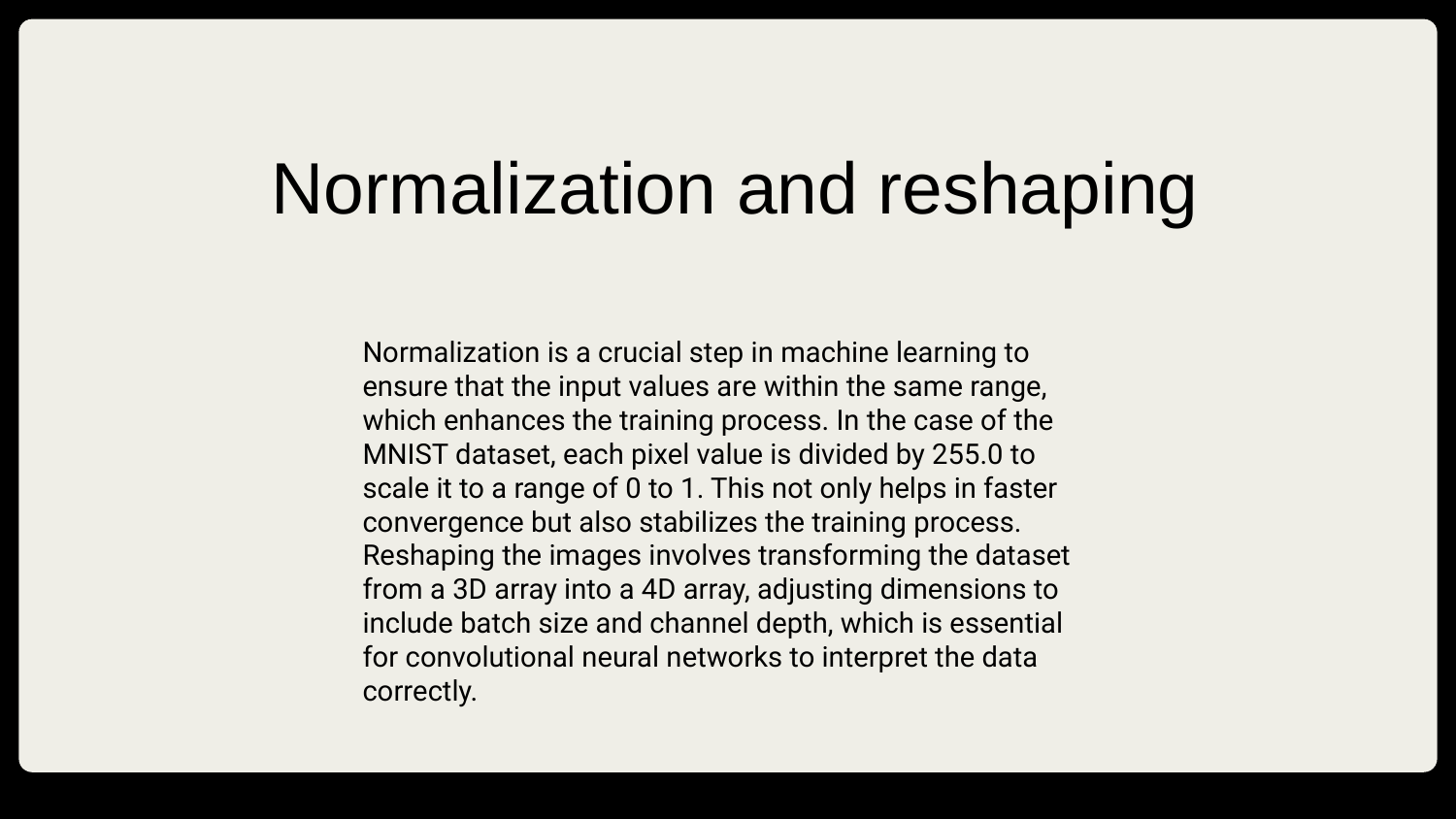

# Normalization and reshaping
Normalization is a crucial step in machine learning to ensure that the input values are within the same range, which enhances the training process. In the case of the MNIST dataset, each pixel value is divided by 255.0 to scale it to a range of 0 to 1. This not only helps in faster convergence but also stabilizes the training process. Reshaping the images involves transforming the dataset from a 3D array into a 4D array, adjusting dimensions to include batch size and channel depth, which is essential for convolutional neural networks to interpret the data correctly.
DD/MM/YYYY
Feature Name/Product
Your Company Name